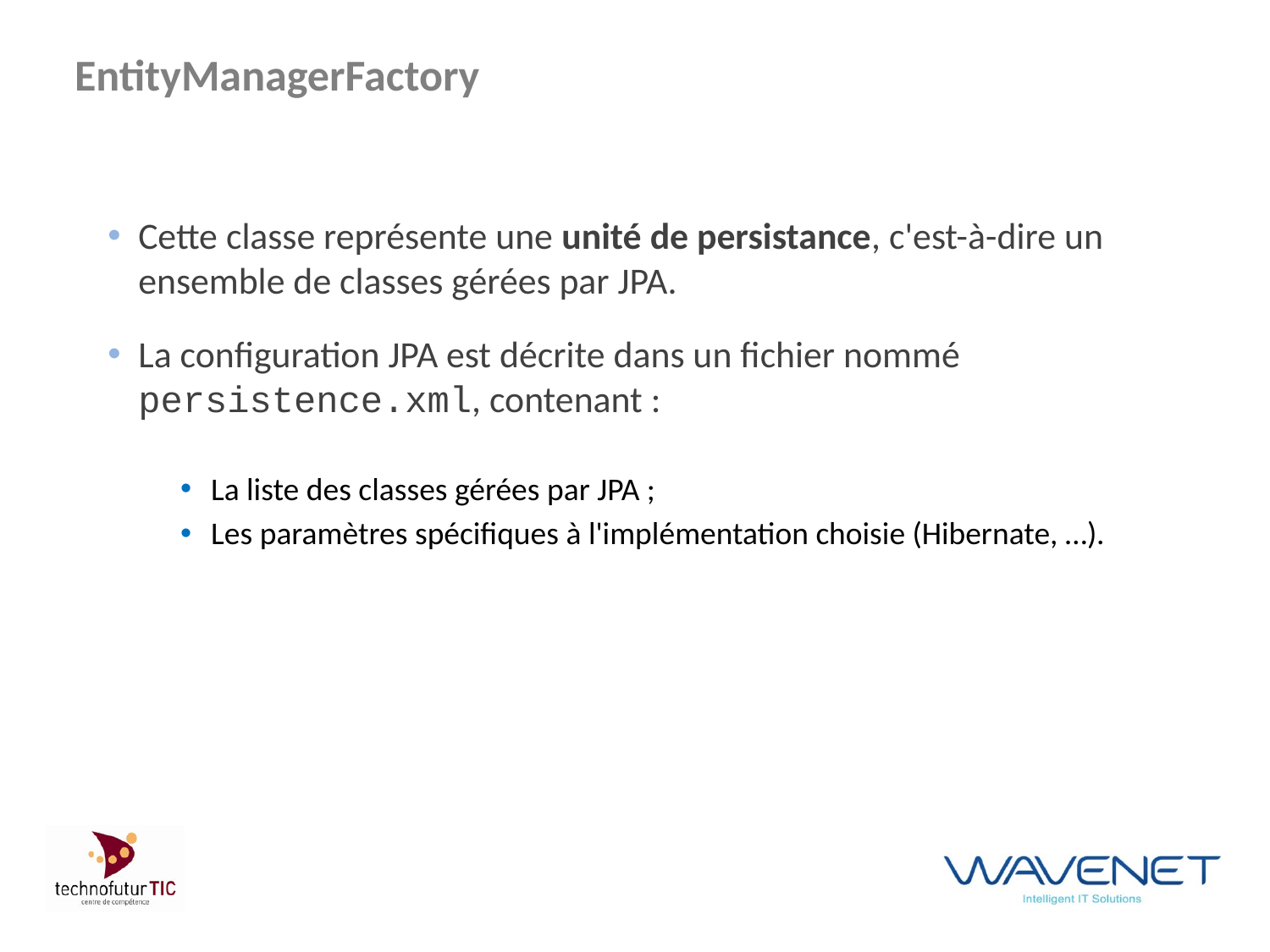

# EntityManagerFactory
Cette classe représente une unité de persistance, c'est-à-dire un ensemble de classes gérées par JPA.
La configuration JPA est décrite dans un fichier nommé persistence.xml, contenant :

La liste des classes gérées par JPA ;
Les paramètres spécifiques à l'implémentation choisie (Hibernate, …).